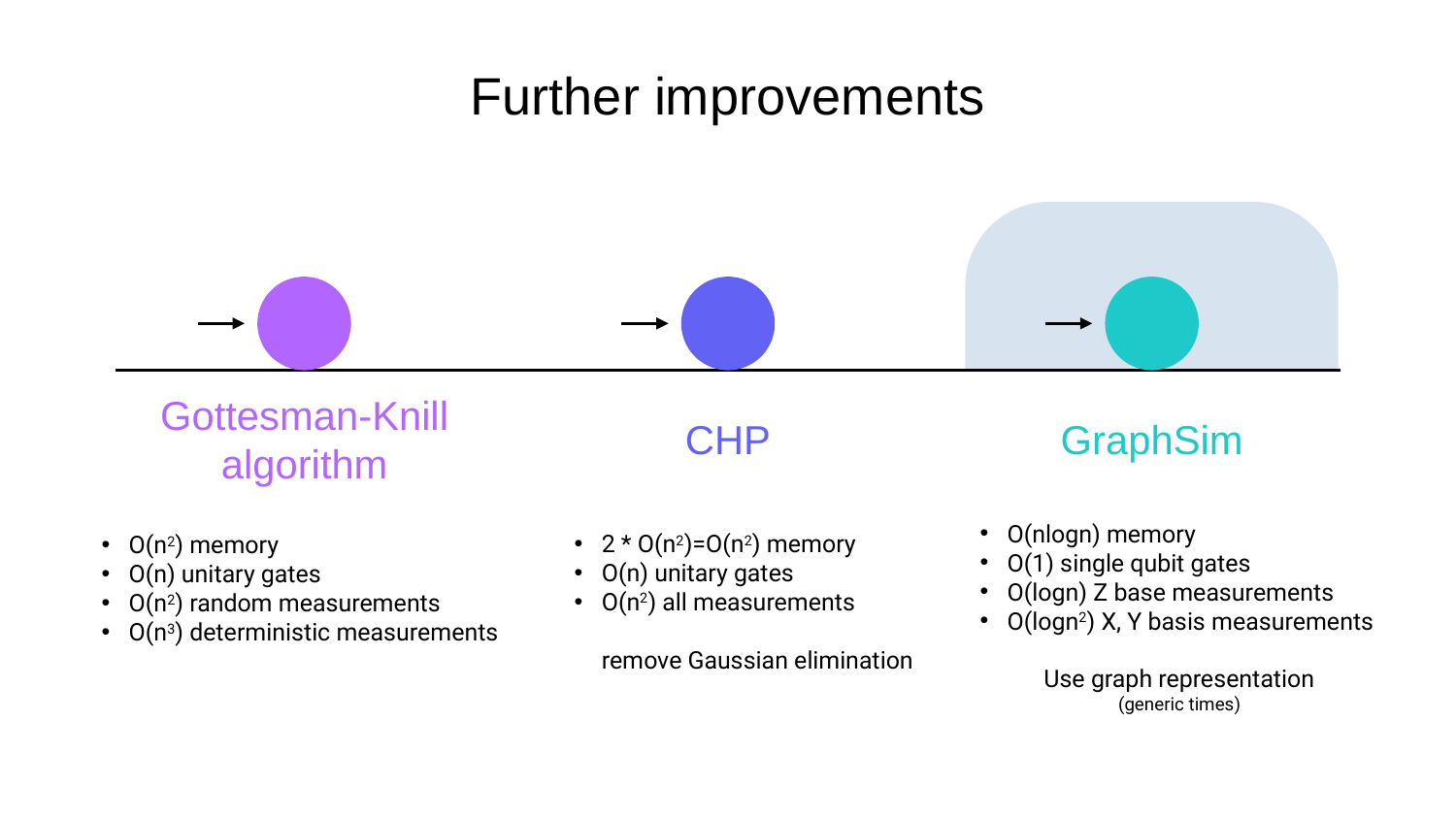

# Further improvements

Gottesman-Knill algorithm
O(n2) memory
O(n) unitary gates
O(n2) random measurements
O(n3) deterministic measurements
CHP
2 * O(n2)=O(n2) memory
O(n) unitary gates
O(n2) all measurements
remove Gaussian elimination
GraphSim
O(nlogn) memory
O(1) single qubit gates
O(logn) Z base measurements
O(logn2) X, Y basis measurements
Use graph representation
(generic times)